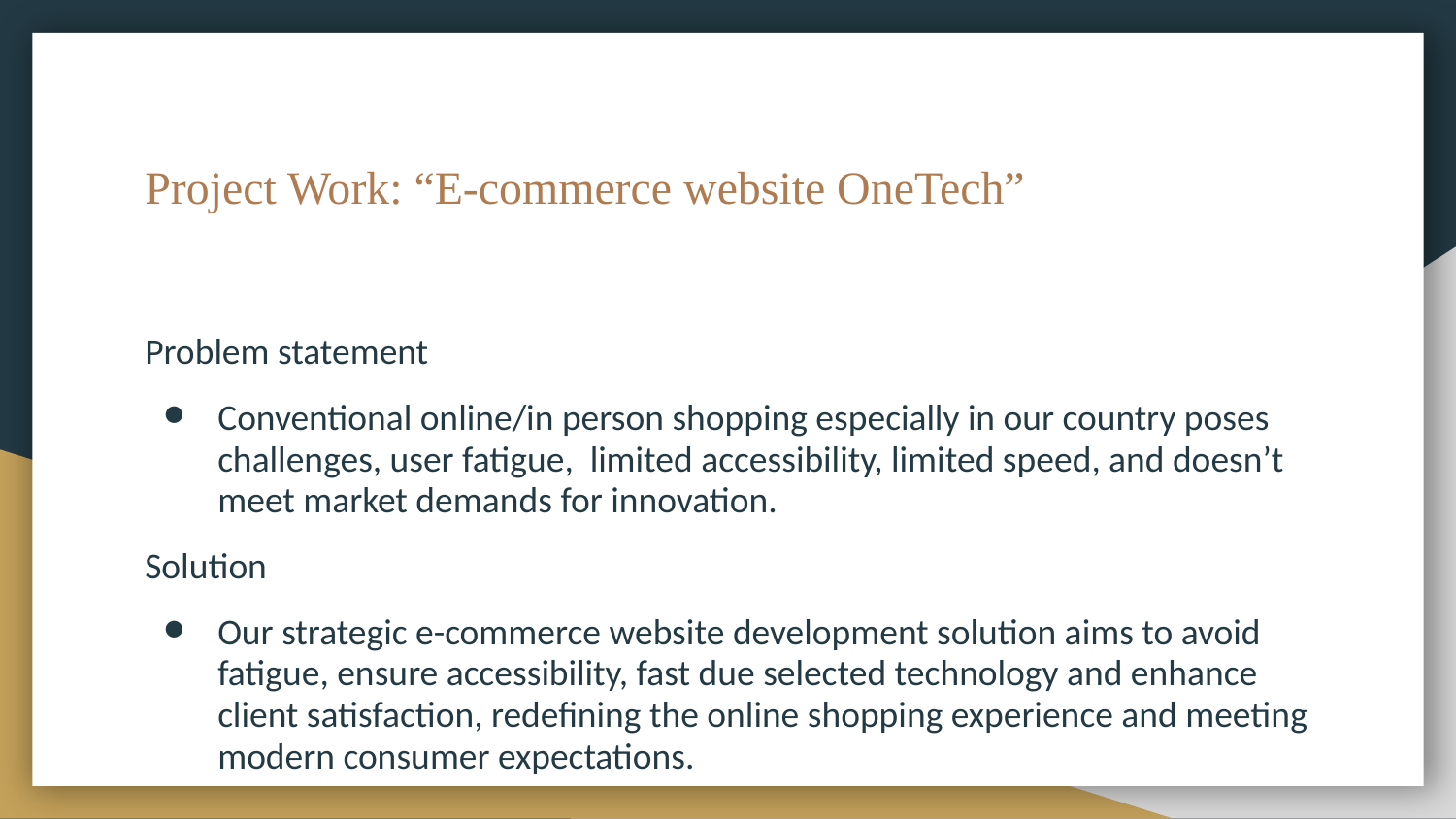

# Project Work: “E-commerce website OneTech”
Problem statement
Conventional online/in person shopping especially in our country poses challenges, user fatigue,  limited accessibility, limited speed, and doesn’t meet market demands for innovation.
Solution
Our strategic e-commerce website development solution aims to avoid fatigue, ensure accessibility, fast due selected technology and enhance client satisfaction, redefining the online shopping experience and meeting modern consumer expectations.